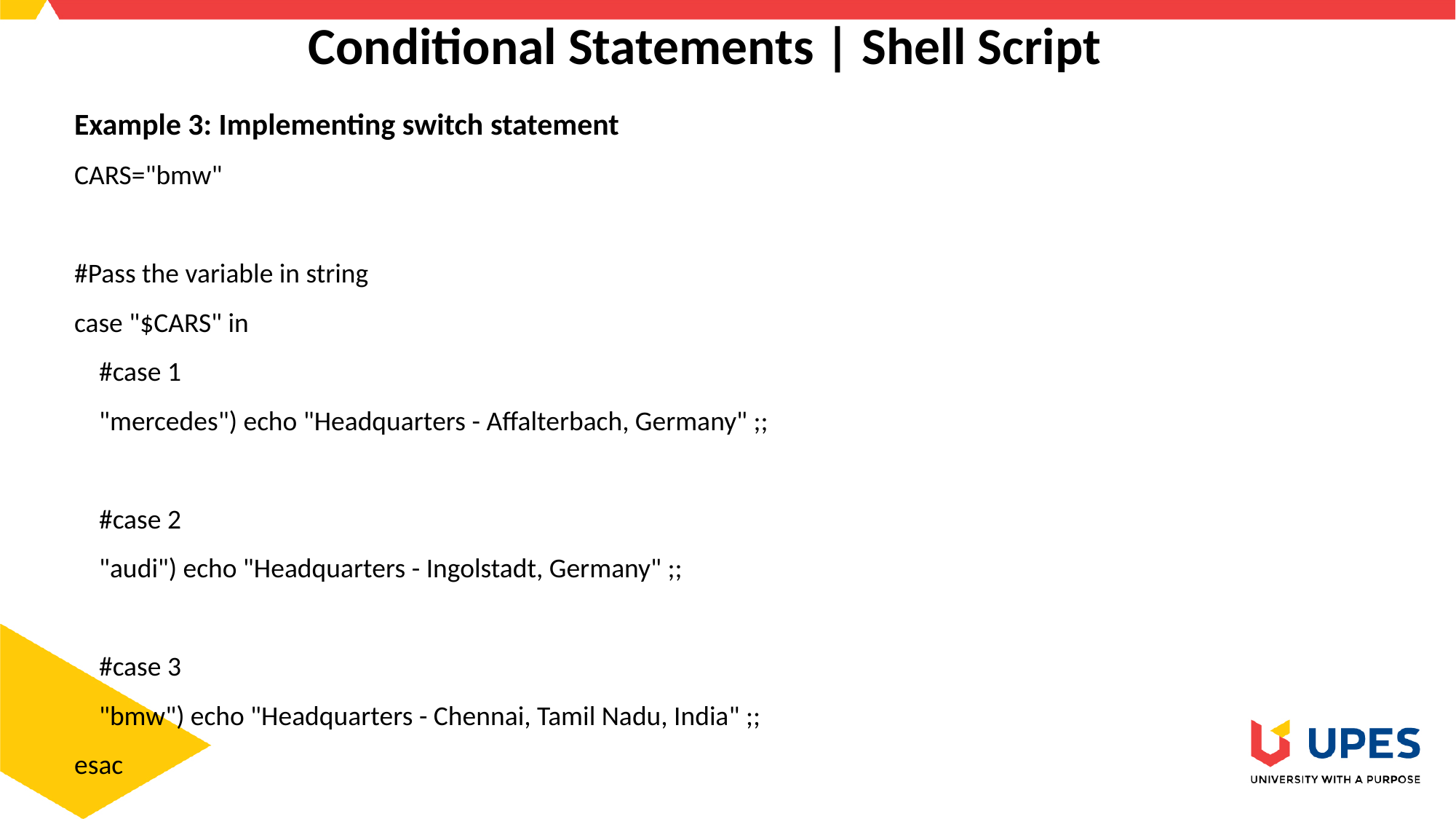

# Conditional Statements | Shell Script
Example 3: Implementing switch statement
CARS="bmw"

#Pass the variable in string
case "$CARS" in
    #case 1
    "mercedes") echo "Headquarters - Affalterbach, Germany" ;;

    #case 2
    "audi") echo "Headquarters - Ingolstadt, Germany" ;;

    #case 3
    "bmw") echo "Headquarters - Chennai, Tamil Nadu, India" ;;
esac